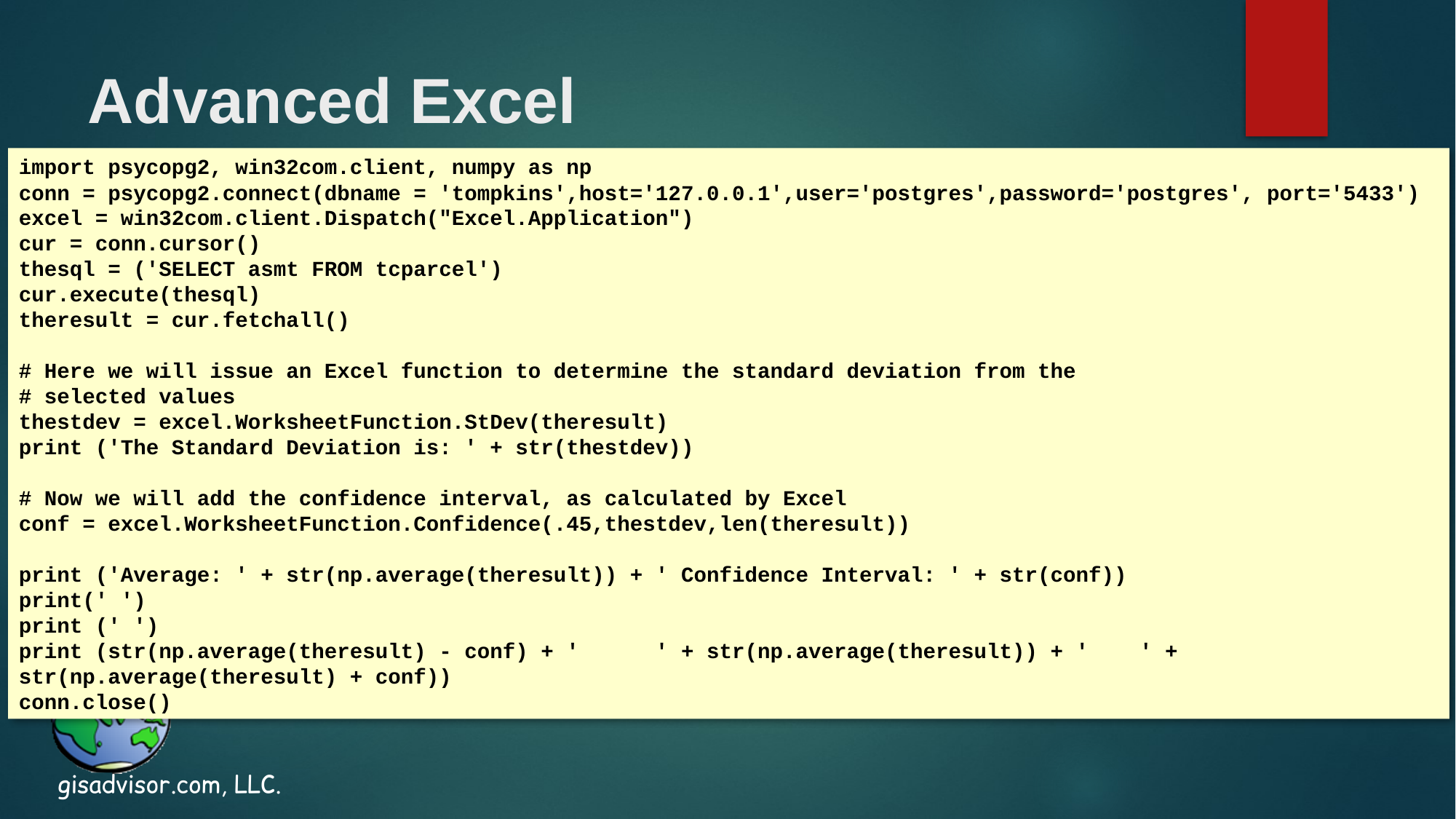

# Advanced Excel
import psycopg2, win32com.client, numpy as np
conn = psycopg2.connect(dbname = 'tompkins',host='127.0.0.1',user='postgres',password='postgres', port='5433')
excel = win32com.client.Dispatch("Excel.Application")
cur = conn.cursor()
thesql = ('SELECT asmt FROM tcparcel')
cur.execute(thesql)
theresult = cur.fetchall()

# Here we will issue an Excel function to determine the standard deviation from the
# selected values
thestdev = excel.WorksheetFunction.StDev(theresult)
print ('The Standard Deviation is: ' + str(thestdev))

# Now we will add the confidence interval, as calculated by Excel
conf = excel.WorksheetFunction.Confidence(.45,thestdev,len(theresult))

print ('Average: ' + str(np.average(theresult)) + ' Confidence Interval: ' + str(conf))
print(' ')
print (' ')
print (str(np.average(theresult) - conf) + '      ' + str(np.average(theresult)) + '    ' + str(np.average(theresult) + conf))
conn.close()